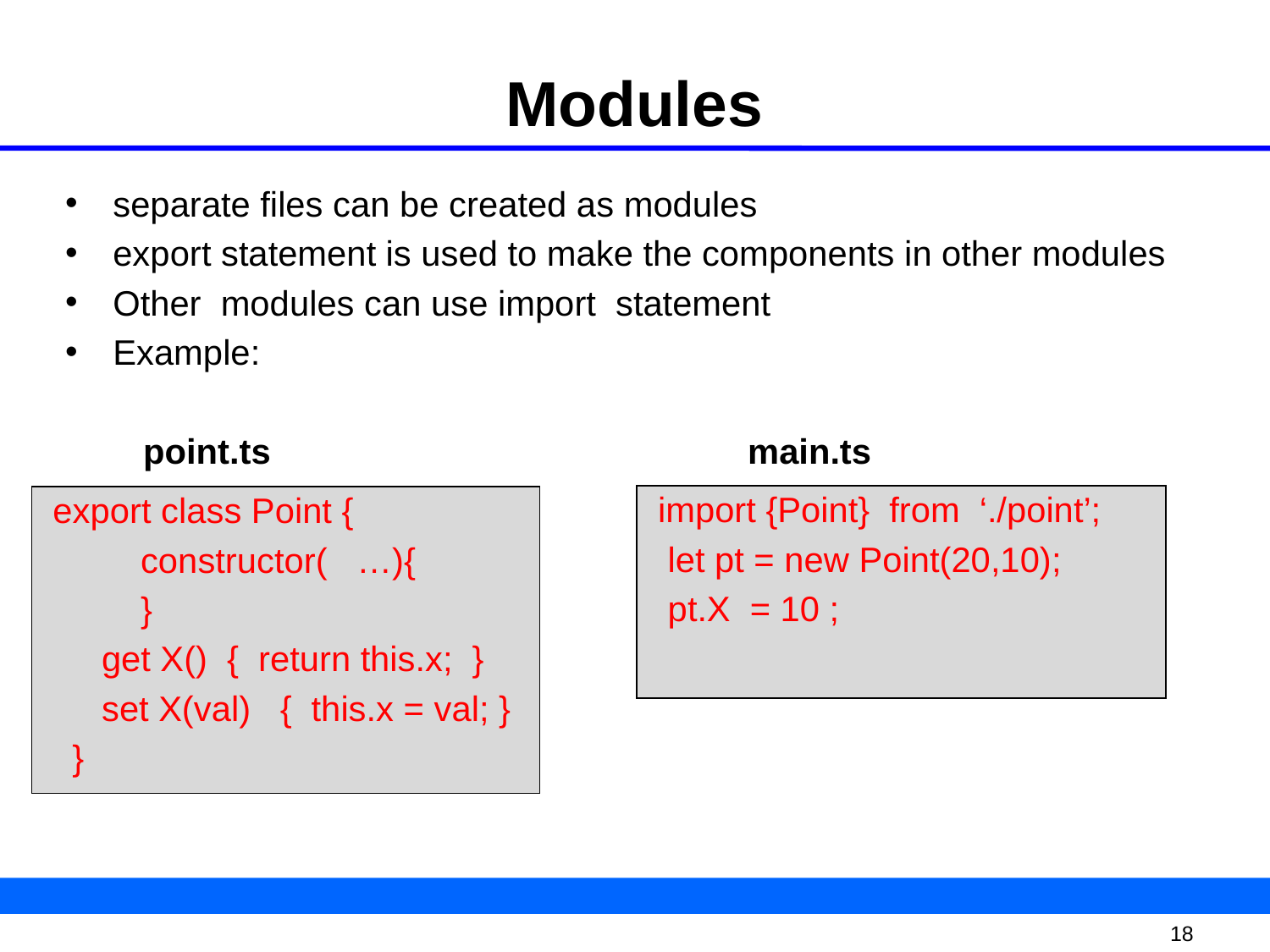

# Modules
separate files can be created as modules
export statement is used to make the components in other modules
Other  modules can use import  statement
Example:

        point.ts                                                 main.ts
  import {Point}  from  ‘./point’;
   let pt = new Point(20,10);
   pt.X  = 10 ;

  export class Point {
           constructor(   …){
           }
       get X()  {  return this.x;  }
       set X(val)   {  this.x = val; }
    }